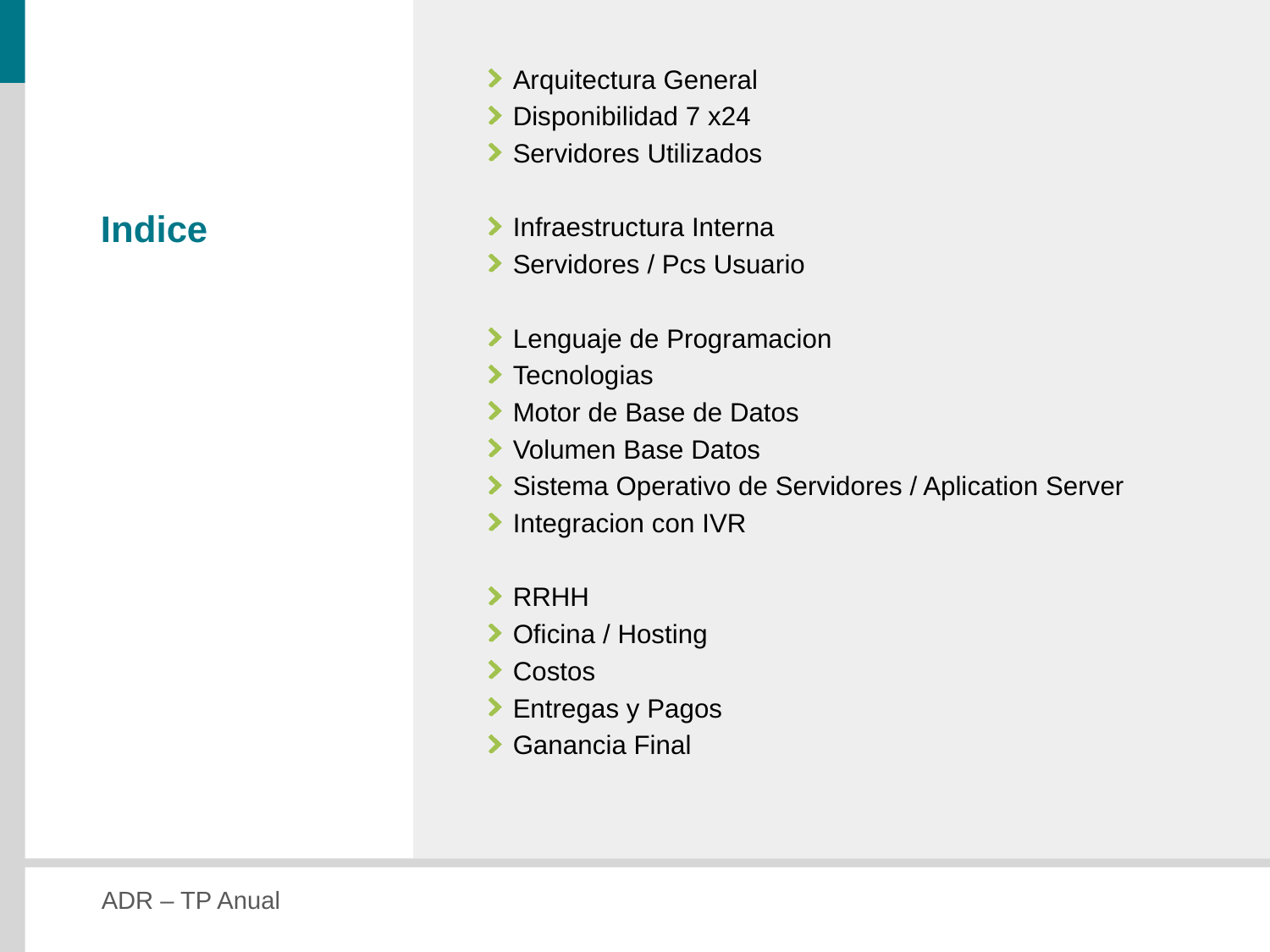

Arquitectura General
Disponibilidad 7 x24
Servidores Utilizados

Infraestructura Interna
Servidores / Pcs Usuario

Lenguaje de Programacion
Tecnologias
Motor de Base de Datos
Volumen Base Datos
Sistema Operativo de Servidores / Aplication Server
Integracion con IVR

RRHH
Oficina / Hosting
Costos
Entregas y Pagos
Ganancia Final